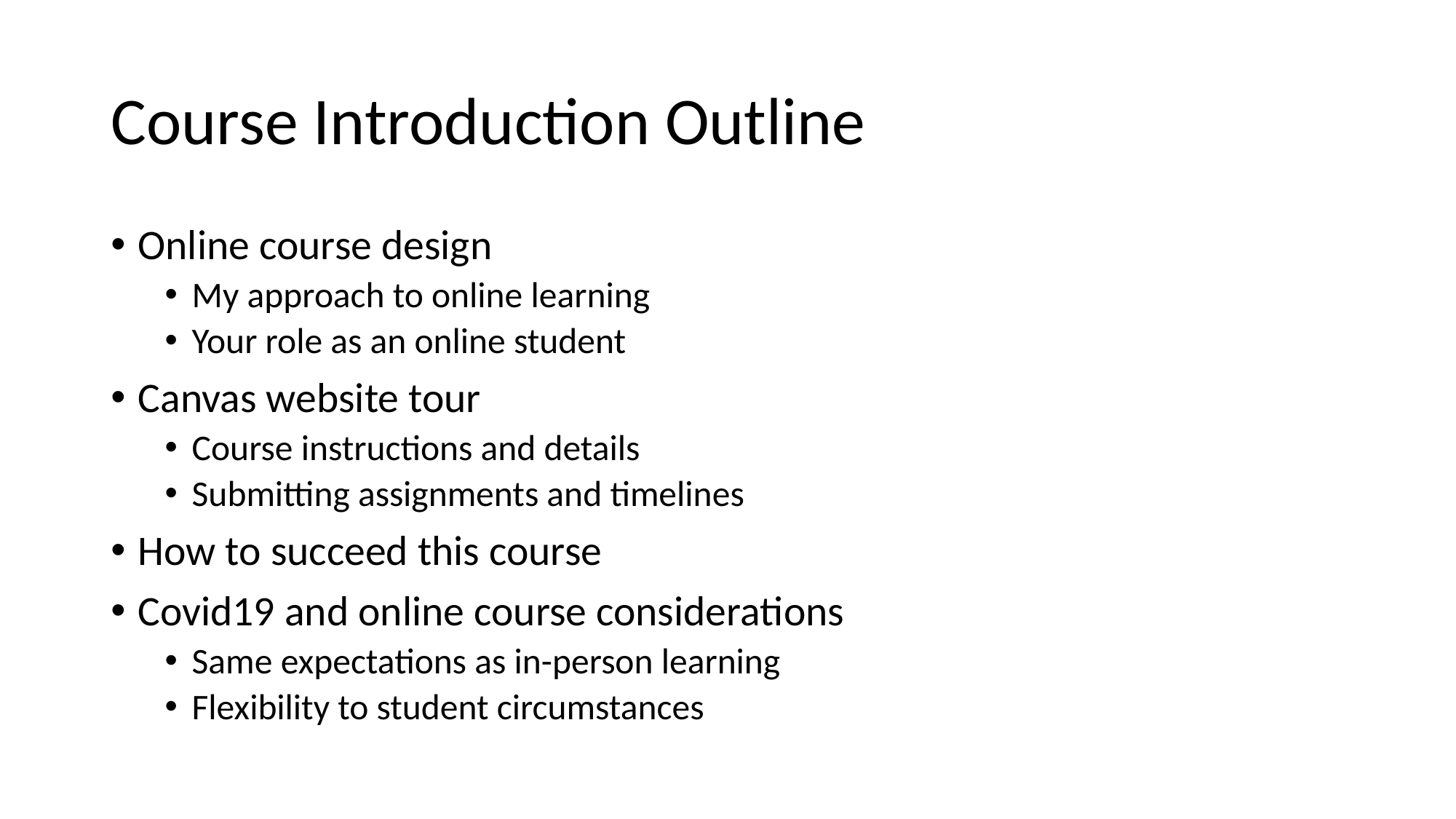

# Course Introduction Outline
Online course design
My approach to online learning
Your role as an online student
Canvas website tour
Course instructions and details
Submitting assignments and timelines
How to succeed this course
Covid19 and online course considerations
Same expectations as in-person learning
Flexibility to student circumstances